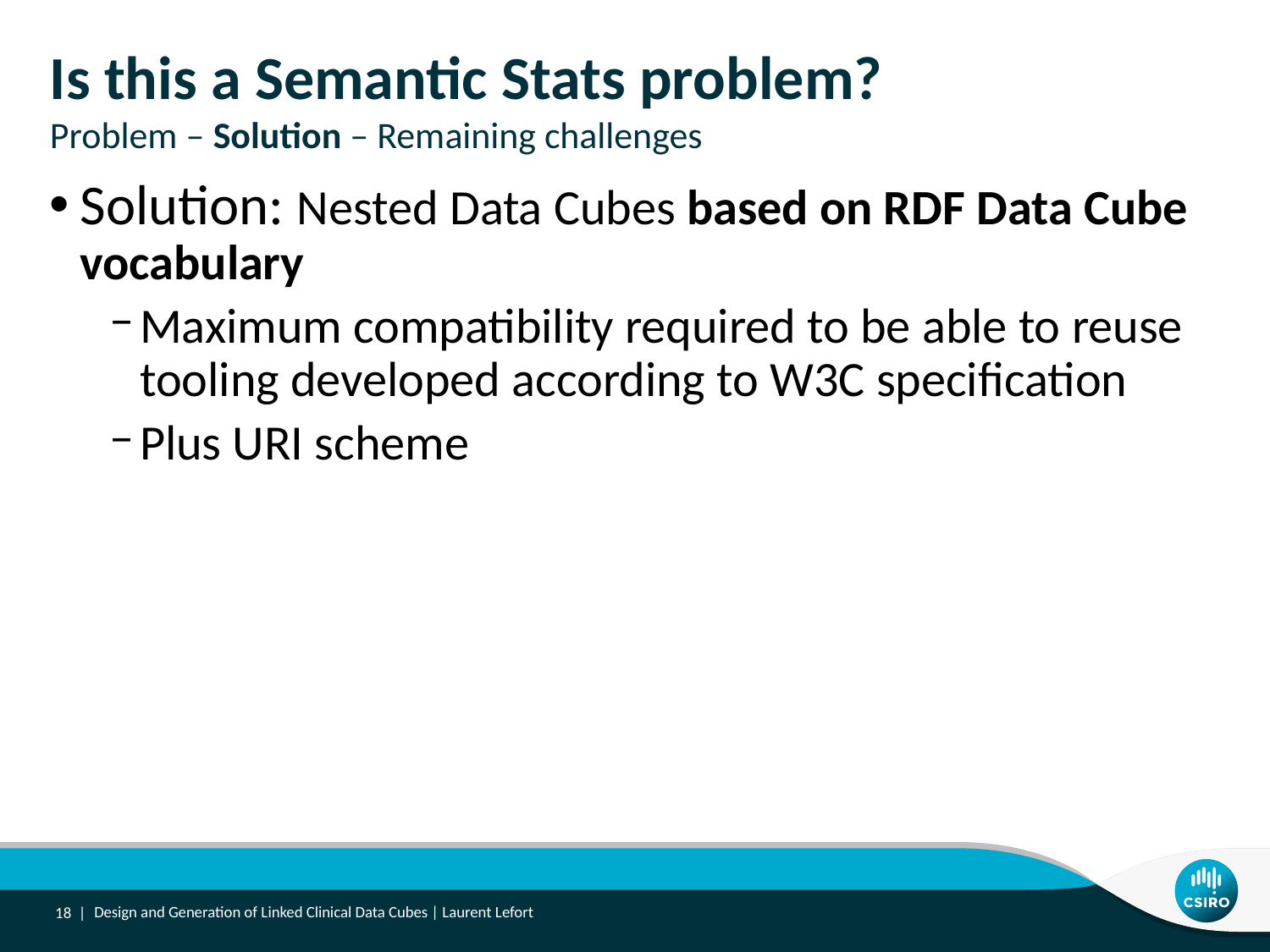

# Is this a Semantic Stats problem? Problem – Solution – Remaining challenges
Solution: Nested Data Cubes based on RDF Data Cube vocabulary
Maximum compatibility required to be able to reuse tooling developed according to W3C specification
Plus URI scheme

18  |
Design and Generation of Linked Clinical Data Cubes | Laurent Lefort